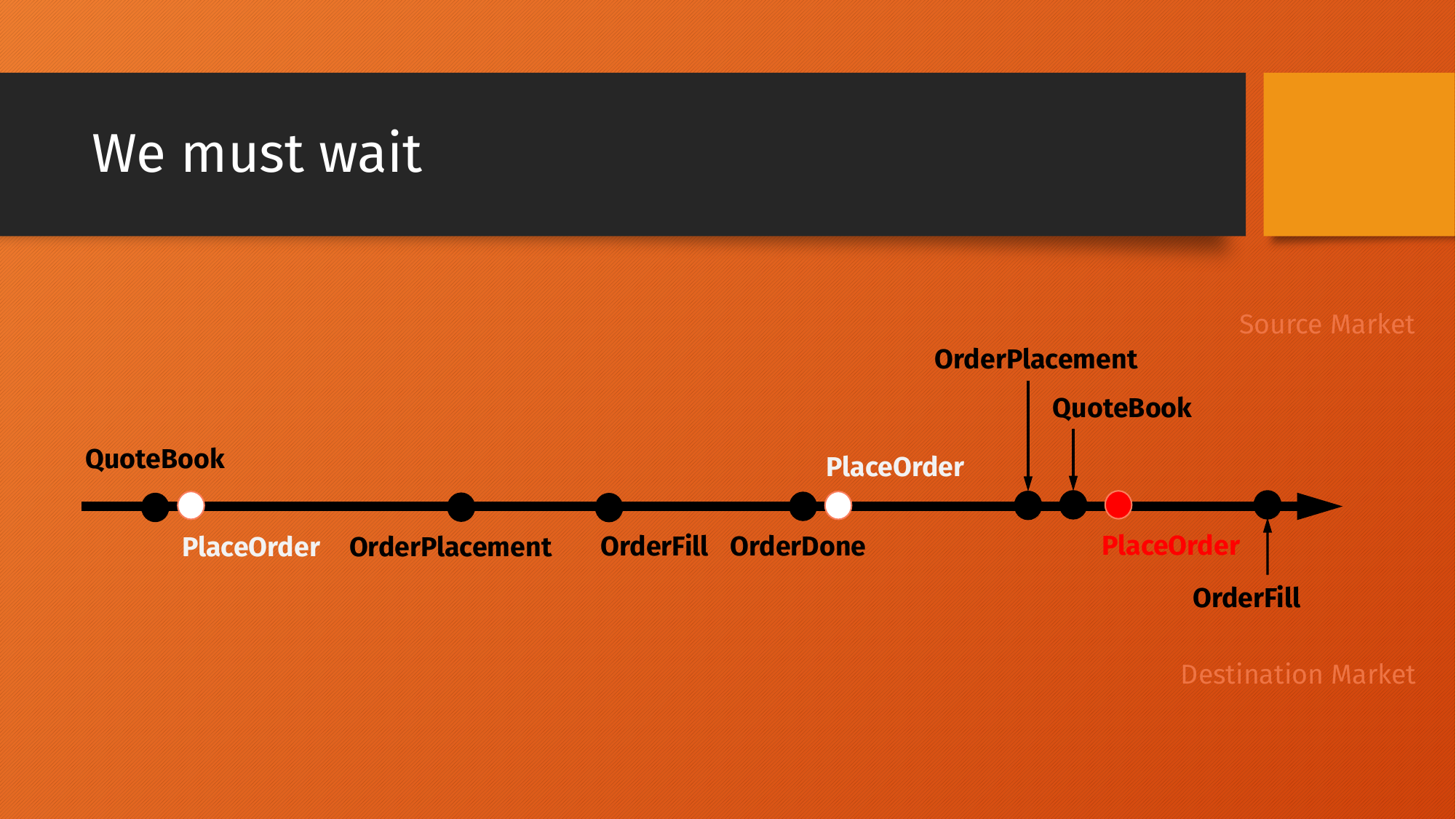

# We must wait
Source Market
OrderPlacement
QuoteBook
QuoteBook
PlaceOrder

PlaceOrder
OrderFill
OrderDone
PlaceOrder
OrderPlacement
OrderFill
Destination Market